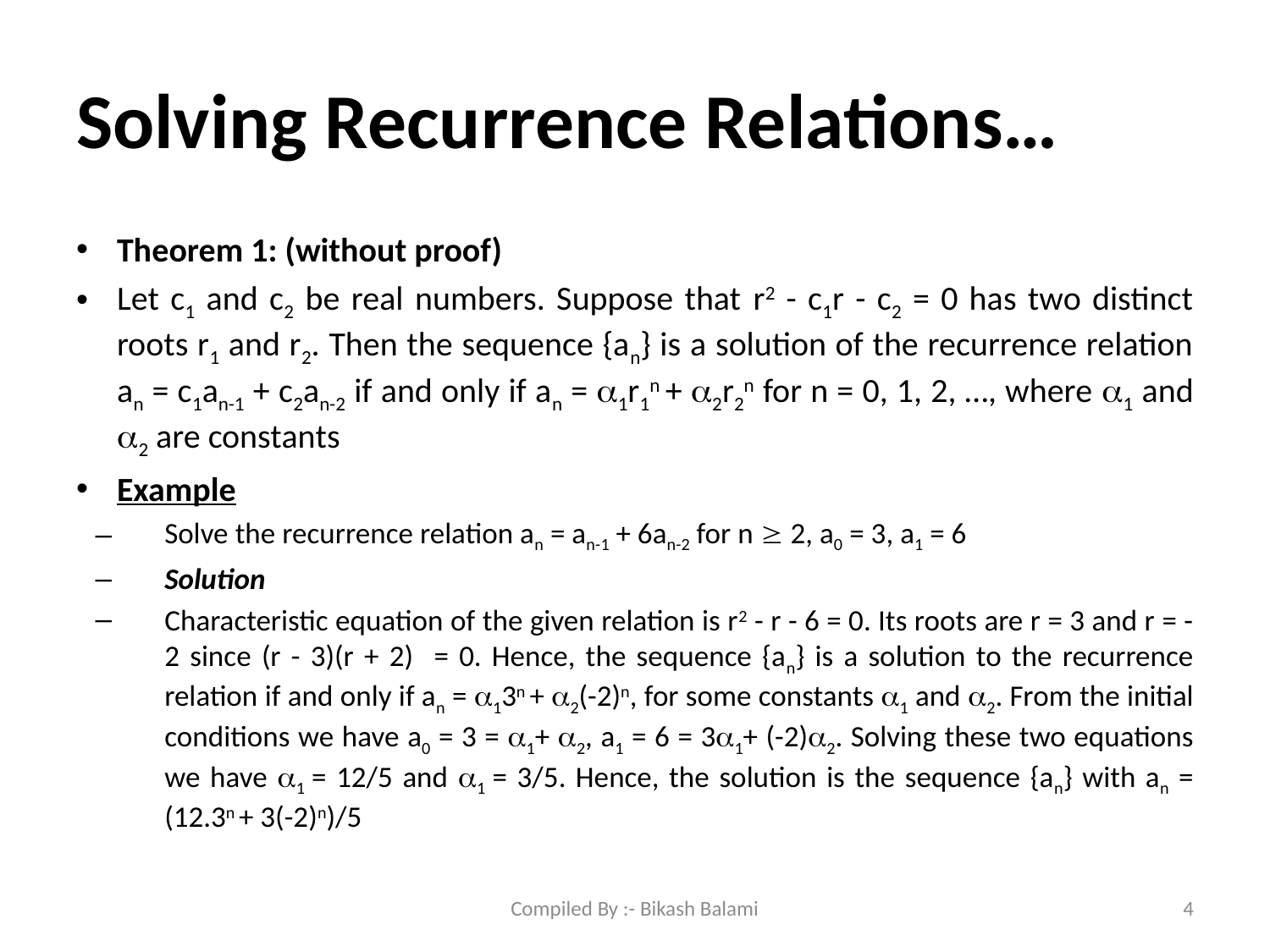

# Solving Recurrence Relations…
Theorem 1: (without proof)
Let c1 and c2 be real numbers. Suppose that r2 - c1r - c2 = 0 has two distinct roots r1 and r2. Then the sequence {an} is a solution of the recurrence relation an = c1an-1 + c2an-2 if and only if an = α1r1n + α2r2n for n = 0, 1, 2, …, where α1 and α2 are constants
Example
Solve the recurrence relation an = an-1 + 6an-2 for n ≥ 2, a0 = 3, a1 = 6
Solution
Characteristic equation of the given relation is r2 - r - 6 = 0. Its roots are r = 3 and r = -2 since (r - 3)(r + 2)  = 0. Hence, the sequence {an} is a solution to the recurrence relation if and only if an = α13n + α2(-2)n, for some constants α1 and α2. From the initial conditions we have a0 = 3 = α1+ α2, a1 = 6 = 3α1+ (-2)α2. Solving these two equations we have α1 = 12/5 and α1 = 3/5. Hence, the solution is the sequence {an} with an = (12.3n + 3(-2)n)/5
Compiled By :- Bikash Balami
4